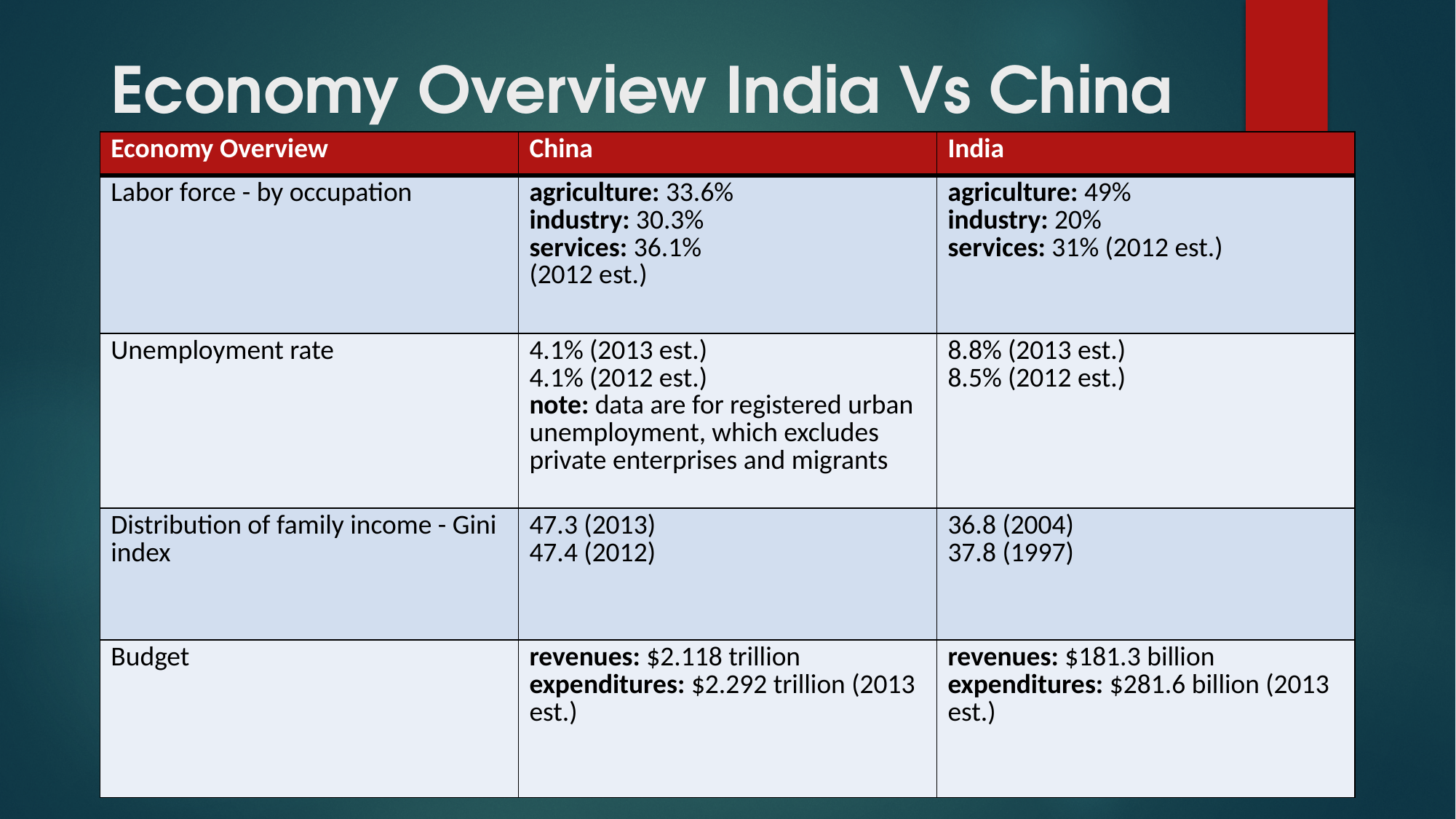

# Economy Overview India Vs China
| Economy Overview | China | India |
| --- | --- | --- |
| Labor force - by occupation | agriculture: 33.6%  industry: 30.3%  services: 36.1%  (2012 est.) | agriculture: 49%  industry: 20%  services: 31% (2012 est.) |
| Unemployment rate | 4.1% (2013 est.)  4.1% (2012 est.)  note: data are for registered urban unemployment, which excludes private enterprises and migrants | 8.8% (2013 est.)  8.5% (2012 est.) |
| Distribution of family income - Gini index | 47.3 (2013)  47.4 (2012) | 36.8 (2004)  37.8 (1997) |
| Budget | revenues: $2.118 trillion  expenditures: $2.292 trillion (2013 est.) | revenues: $181.3 billion  expenditures: $281.6 billion (2013 est.) |